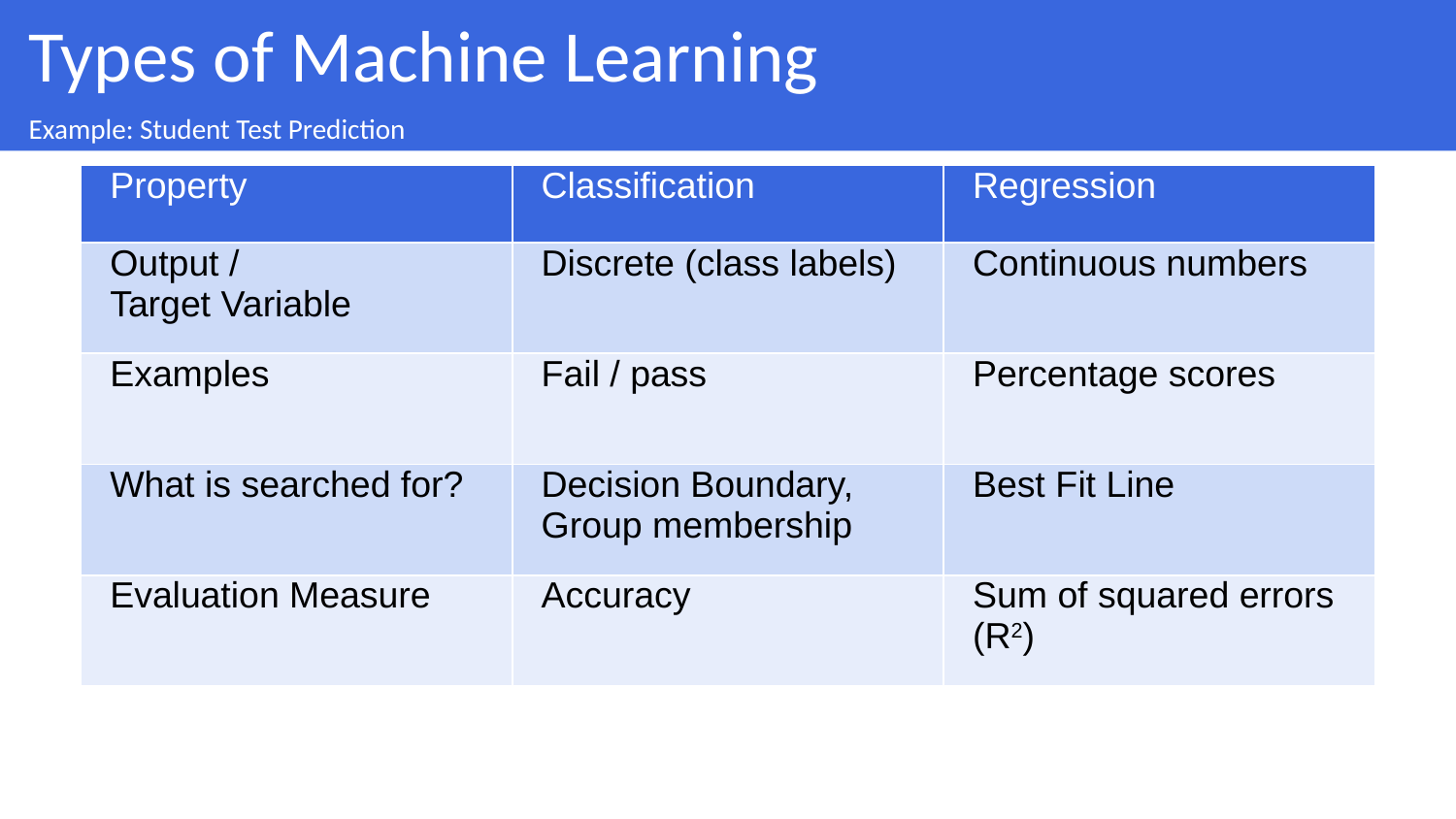

Types of Machine Learning
Example: Student Test Prediction
| Property | Classification | Regression |
| --- | --- | --- |
| Output / Target Variable | Discrete (class labels) | Continuous numbers |
| Examples | Fail / pass | Percentage scores |
| What is searched for? | Decision Boundary, Group membership | Best Fit Line |
| Evaluation Measure | Accuracy | Sum of squared errors (R2) |